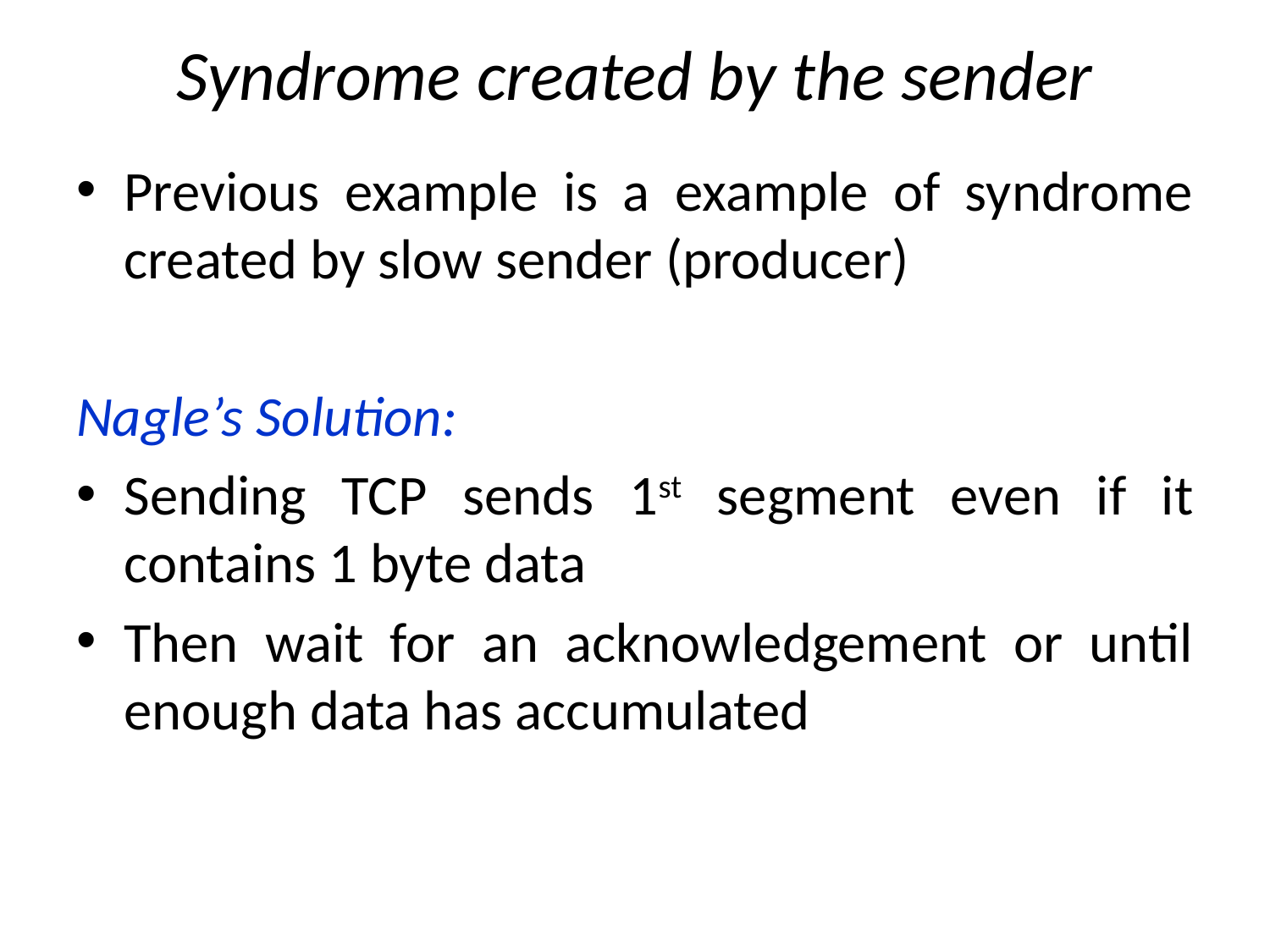

# Syndrome created by the sender
Previous example is a example of syndrome created by slow sender (producer)

Nagle’s Solution:
Sending TCP sends 1st segment even if it contains 1 byte data
Then wait for an acknowledgement or until enough data has accumulated